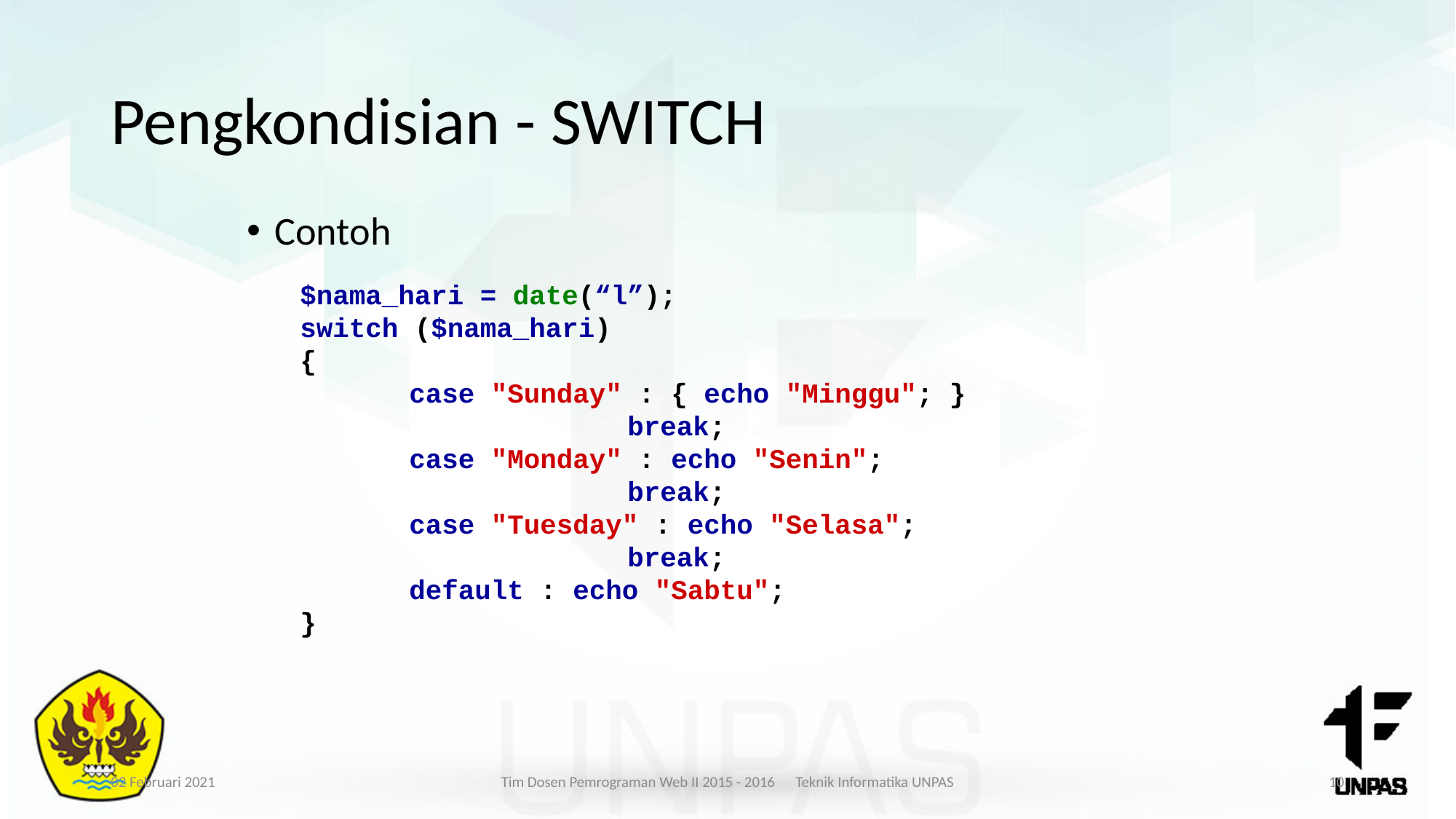

# Pengkondisian - SWITCH
Contoh
$nama_hari = date(“l”);
switch ($nama_hari)
{
	case "Sunday" : { echo "Minggu"; }
			break;
	case "Monday" : echo "Senin";
			break;
	case "Tuesday" : echo "Selasa";
			break;
	default : echo "Sabtu";
}
02 Februari 2021
Tim Dosen Pemrograman Web II 2015 - 2016      Teknik Informatika UNPAS
10